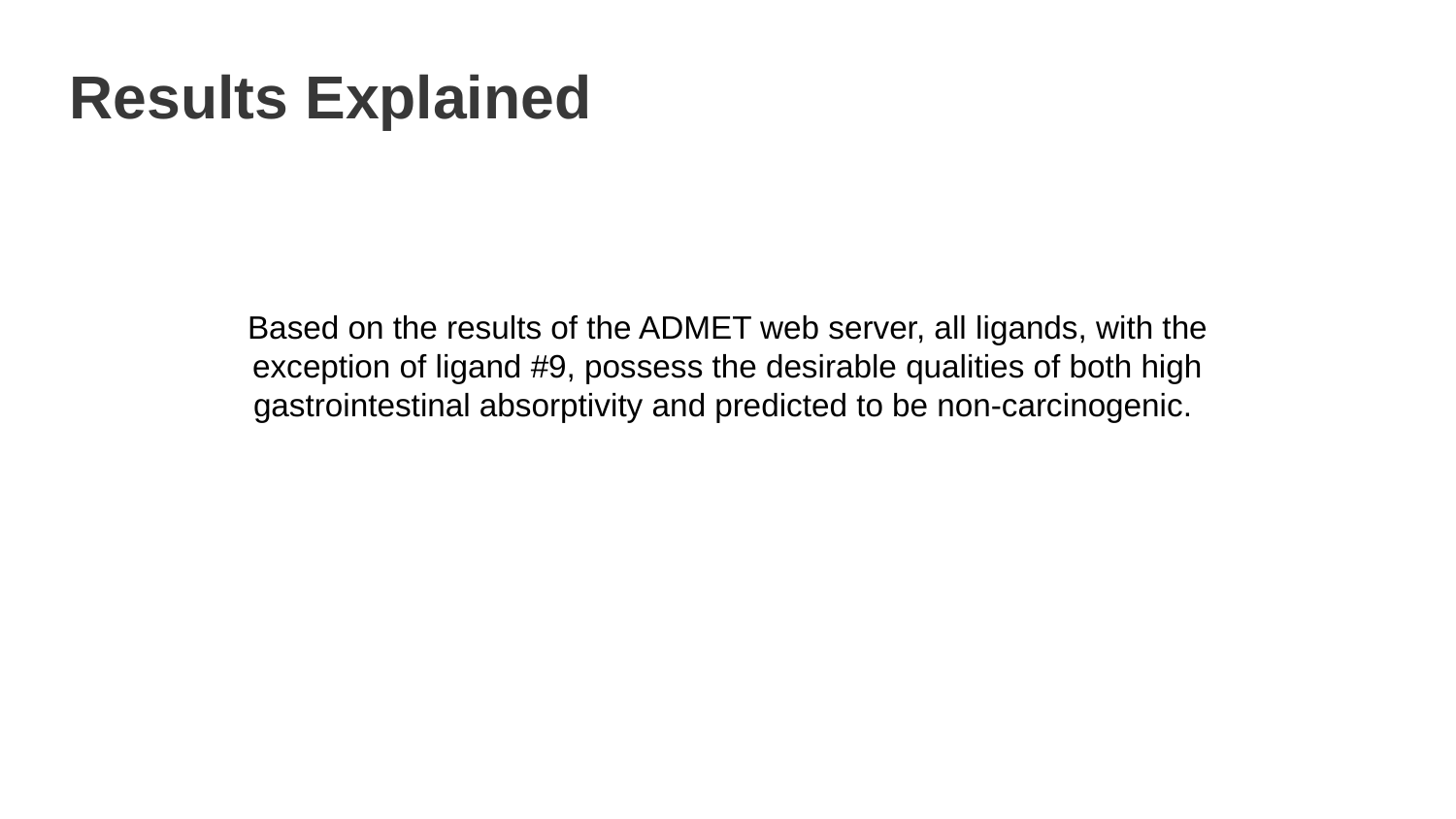

# Results Explained

Based on the results of the ADMET web server, all ligands, with the exception of ligand #9, possess the desirable qualities of both high gastrointestinal absorptivity and predicted to be non-carcinogenic.